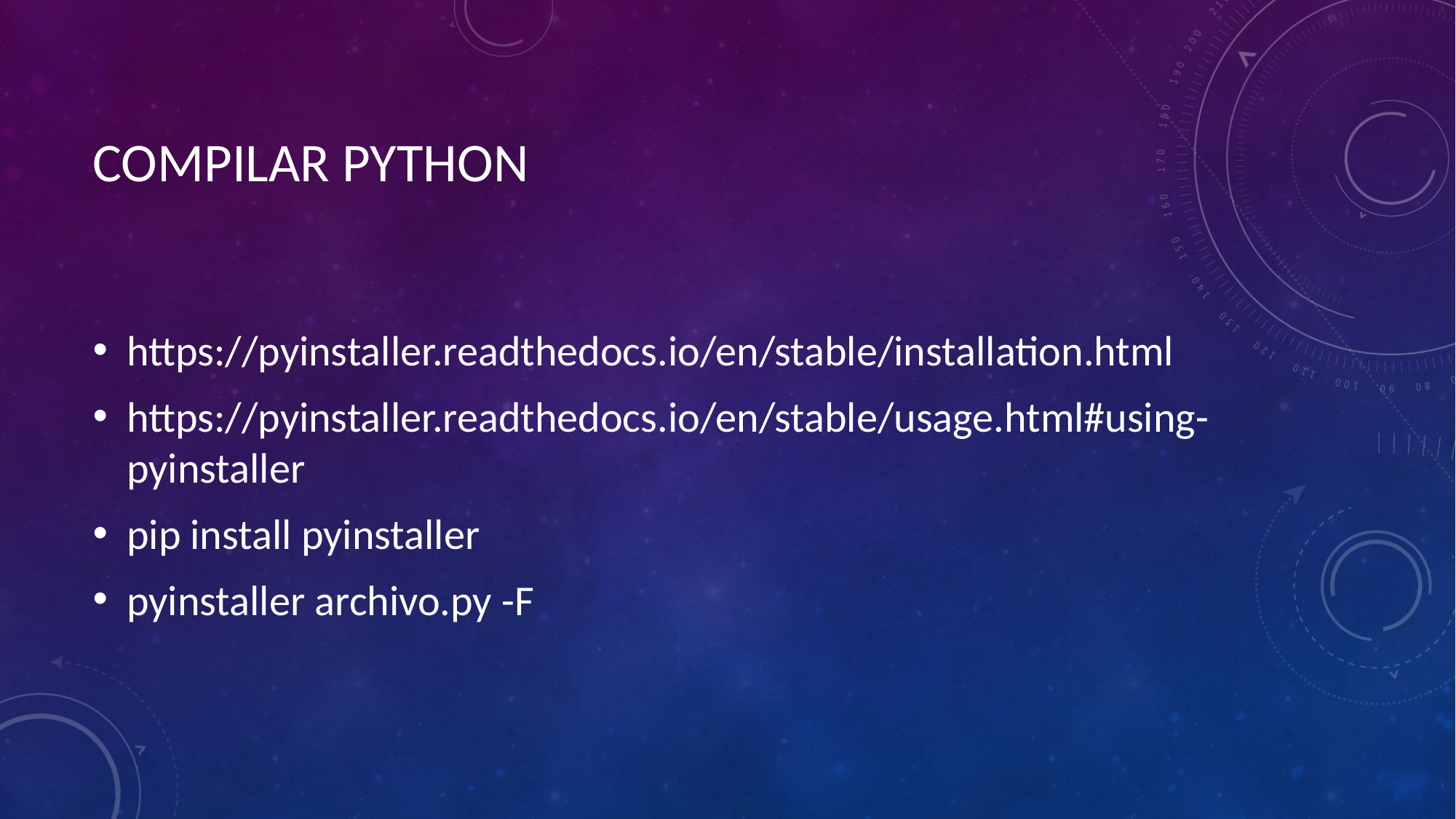

# Compilar python
﻿﻿https://pyinstaller.readthedocs.io/en/stable/installation.html
https://pyinstaller.readthedocs.io/en/stable/usage.html#using-pyinstaller
pip install pyinstaller
pyinstaller archivo.py -F